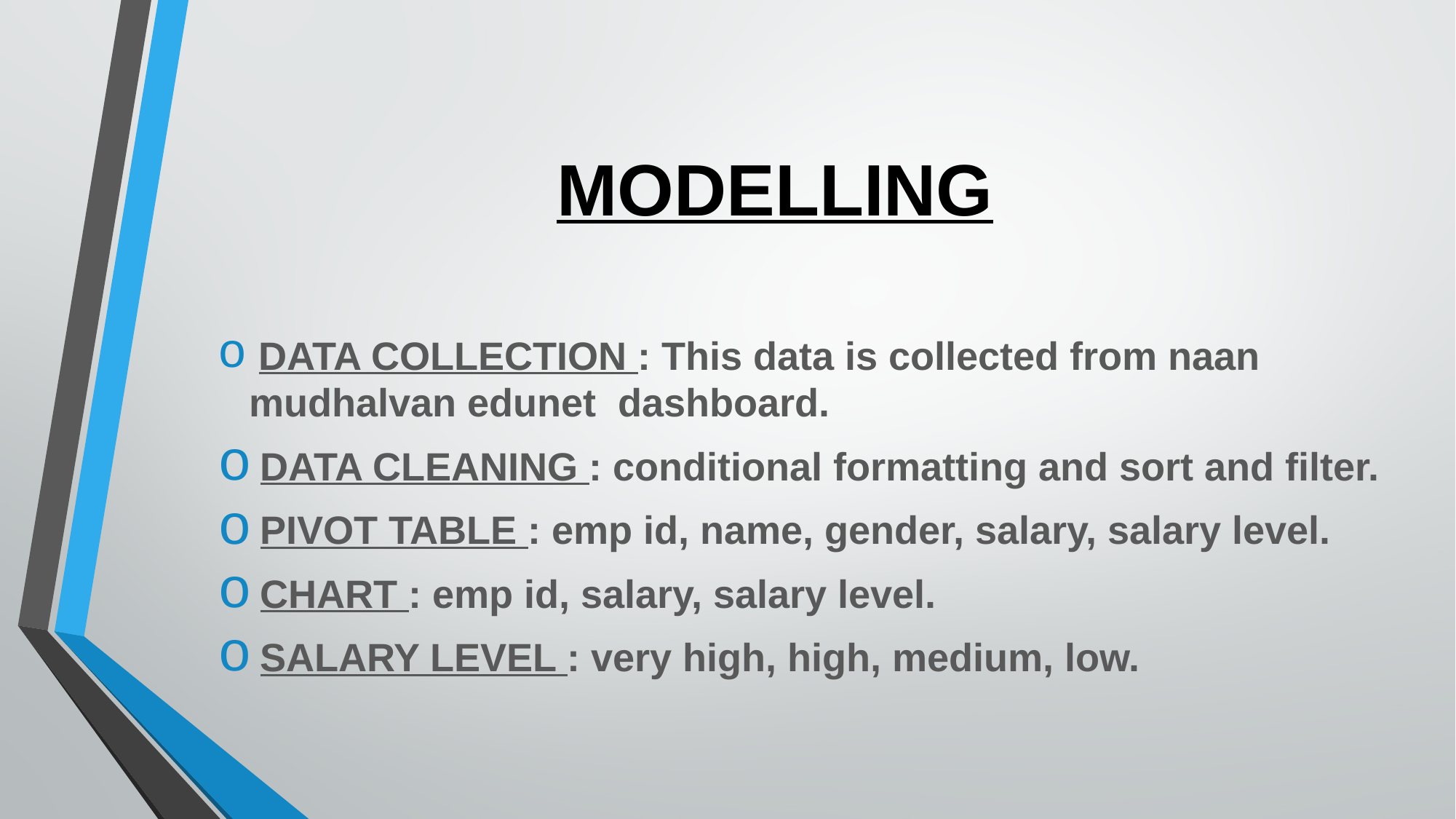

# MODELLING
 DATA COLLECTION : This data is collected from naan mudhalvan edunet  dashboard.
 DATA CLEANING : conditional formatting and sort and filter.
 PIVOT TABLE : emp id, name, gender, salary, salary level.
 CHART : emp id, salary, salary level.
 SALARY LEVEL : very high, high, medium, low.